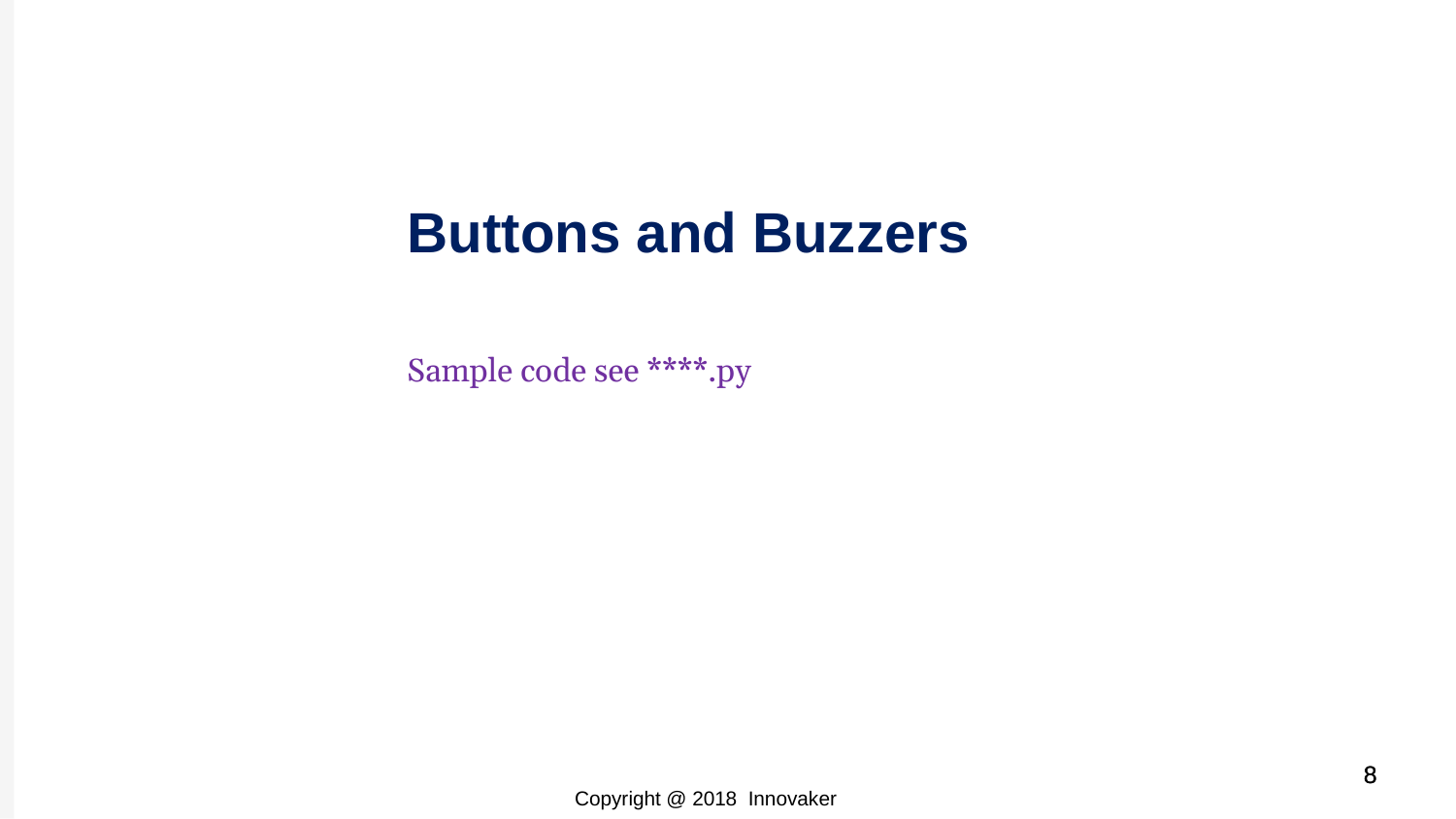

Buttons and Buzzers
Sample code see ****.py

8
8
Copyright @ 2018  Innovaker